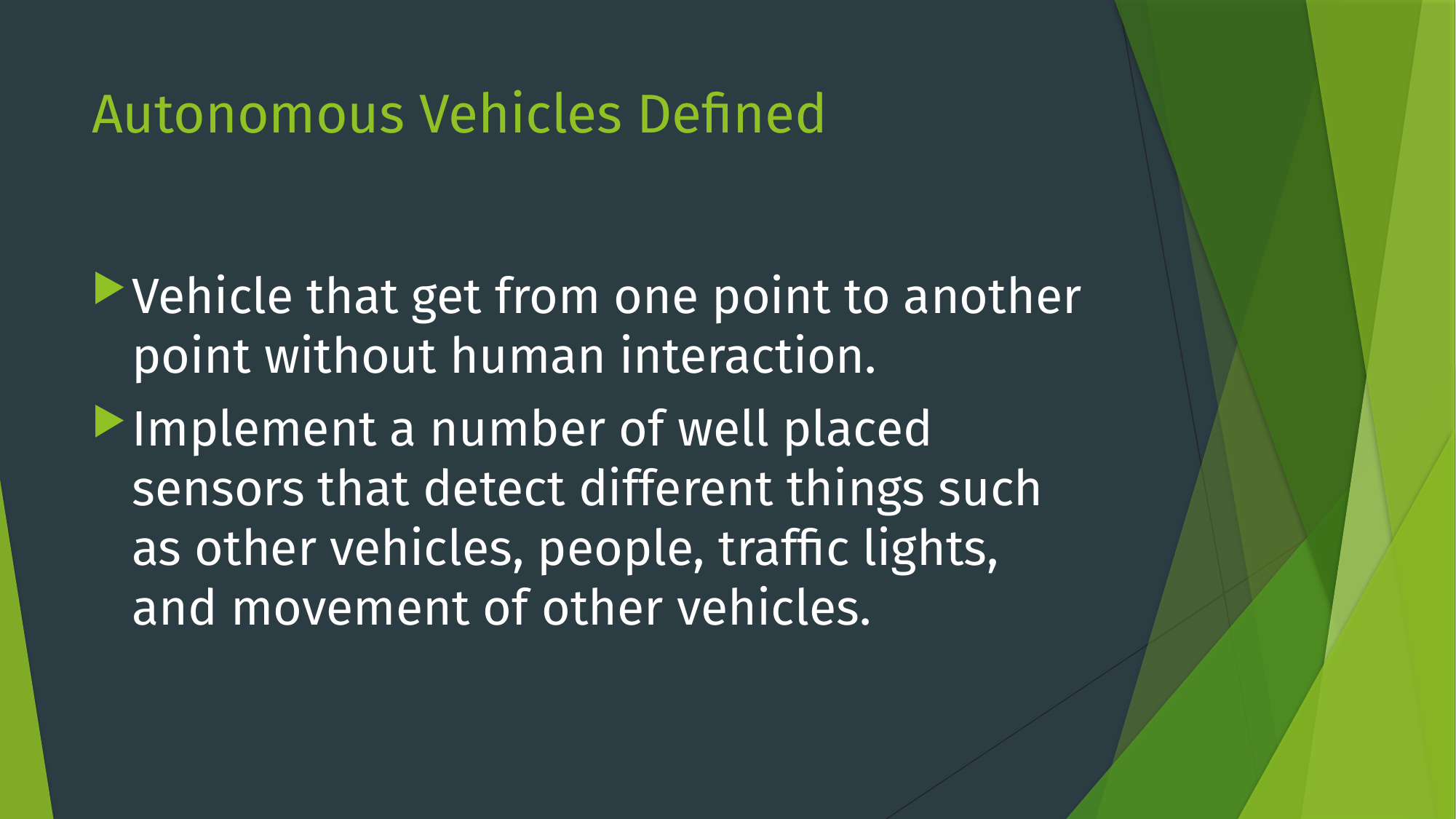

# Autonomous Vehicles Defined
Vehicle that get from one point to another point without human interaction.
Implement a number of well placed sensors that detect different things such as other vehicles, people, traffic lights, and movement of other vehicles.